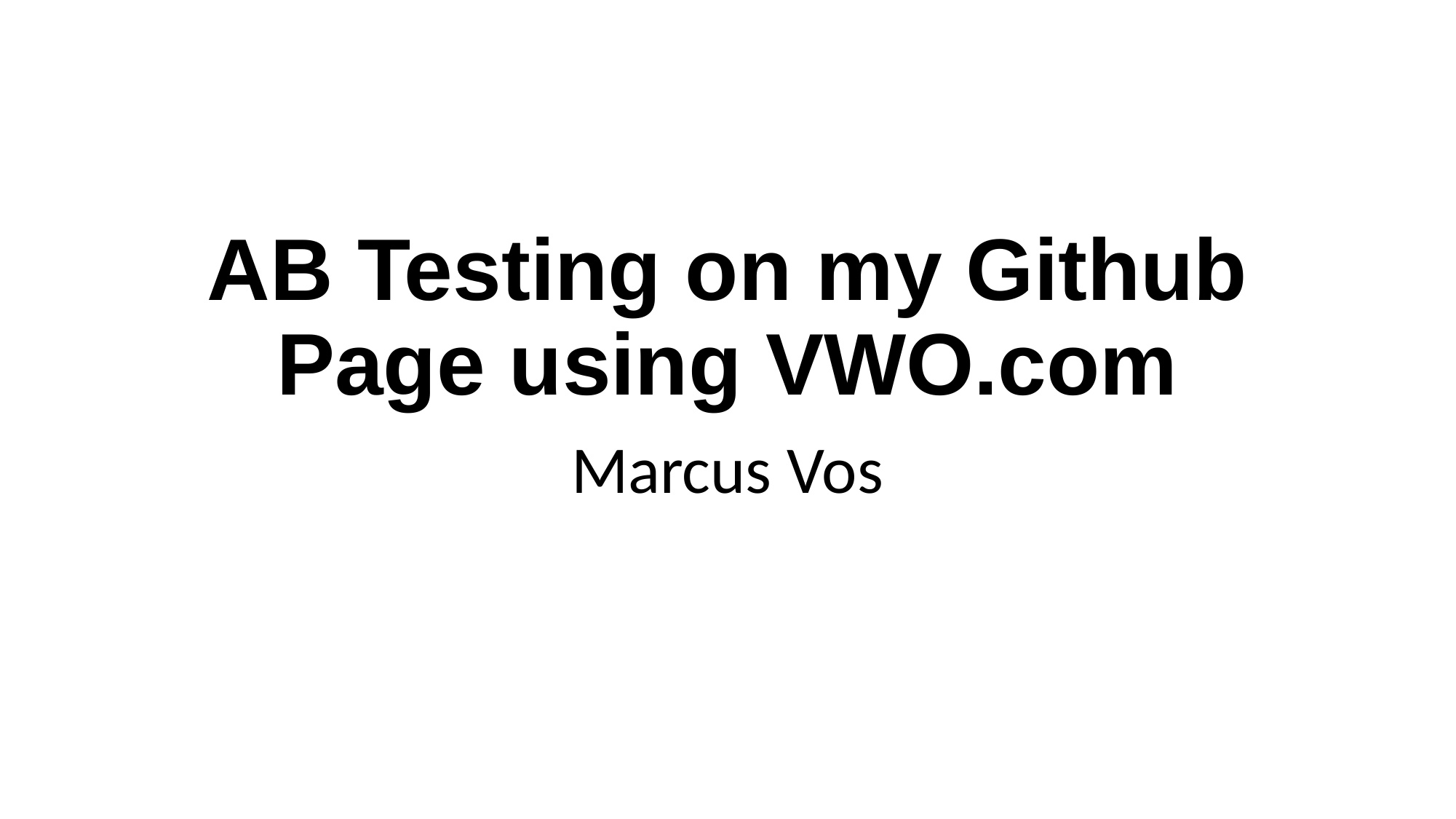

# AB Testing on my Github Page using VWO.com
Marcus Vos